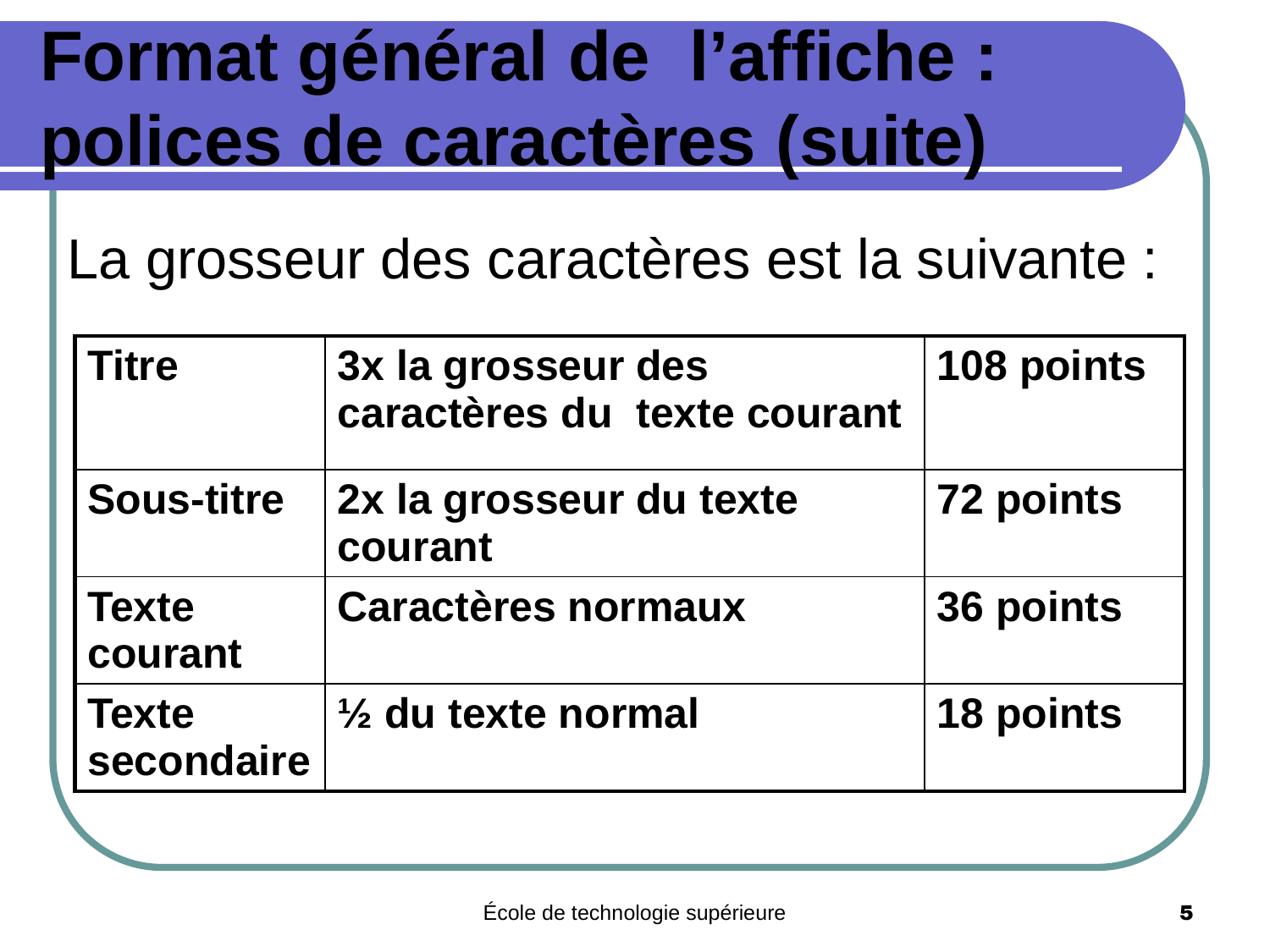

# Format général de  l’affiche : polices de caractères (suite)
La grosseur des caractères est la suivante :
| Titre | 3x la grosseur des caractères du texte courant | 108 points |
| --- | --- | --- |
| Sous-titre | 2x la grosseur du texte courant | 72 points |
| Texte courant | Caractères normaux | 36 points |
| Texte secondaire | ½ du texte normal | 18 points |
École de technologie supérieure
5